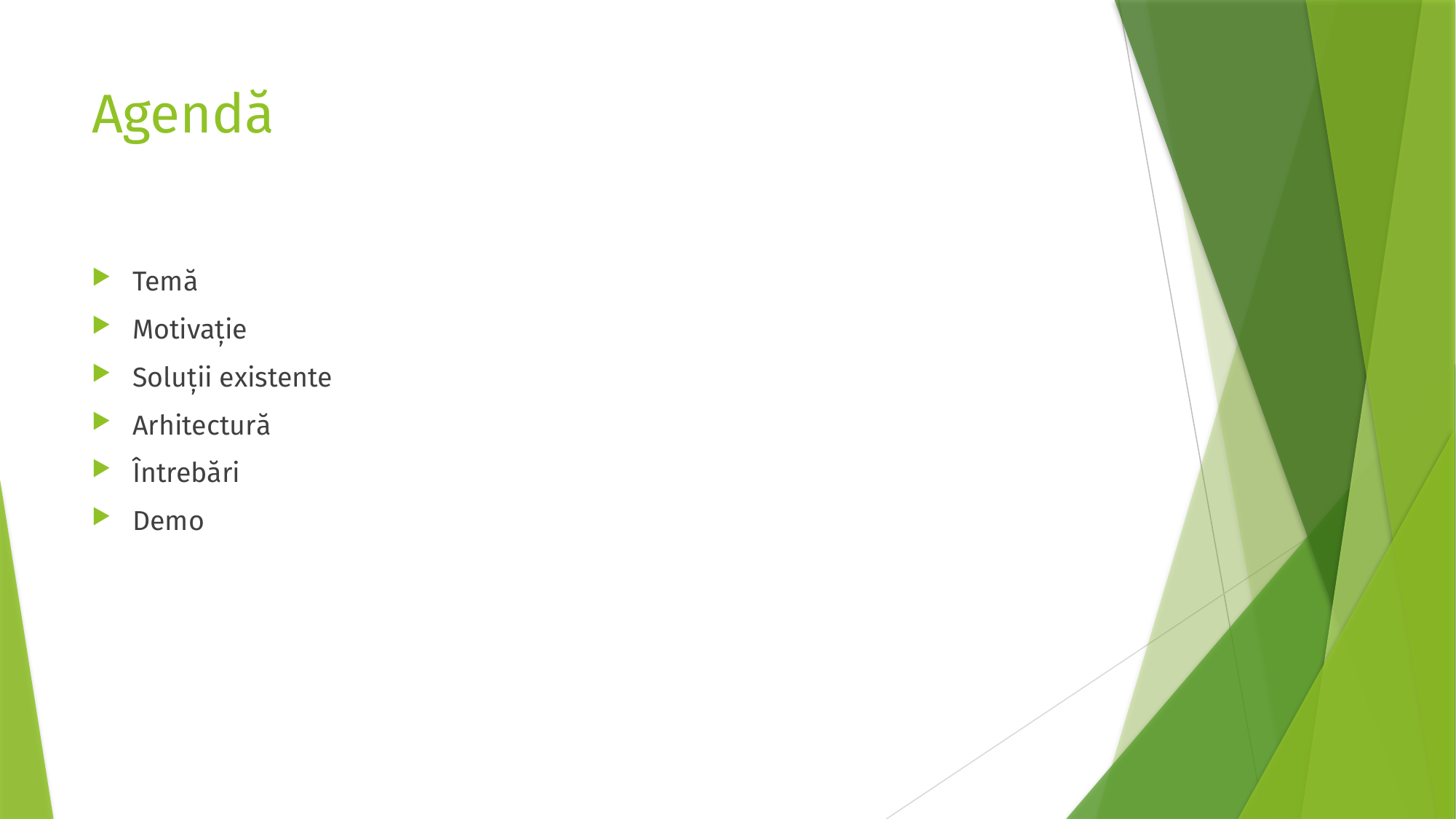

# Agendă
Temă
Motivație
Soluții existente
Arhitectură
Întrebări
Demo